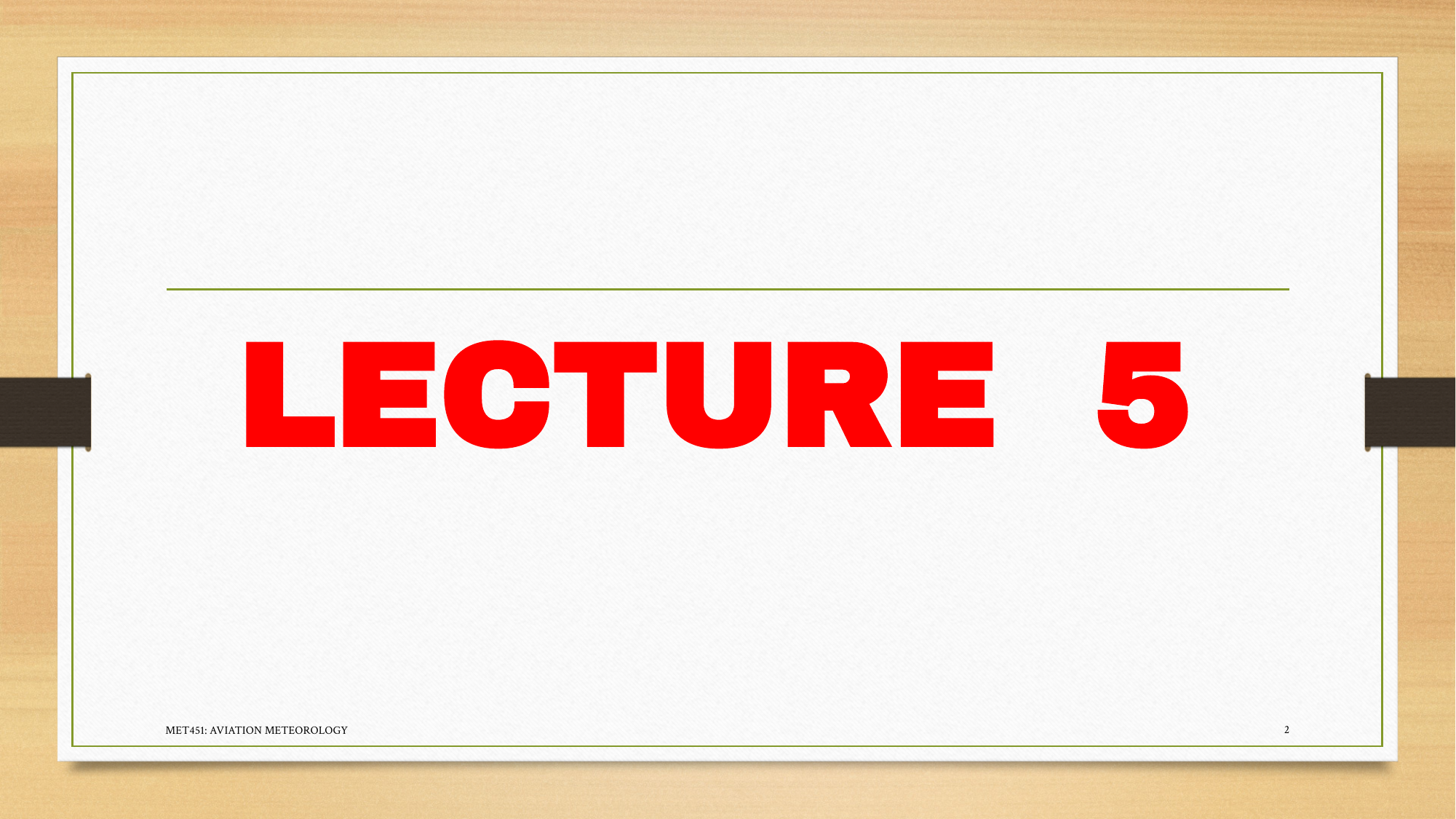

# LECTURE  5
MET451: AVIATION METEOROLOGY
2